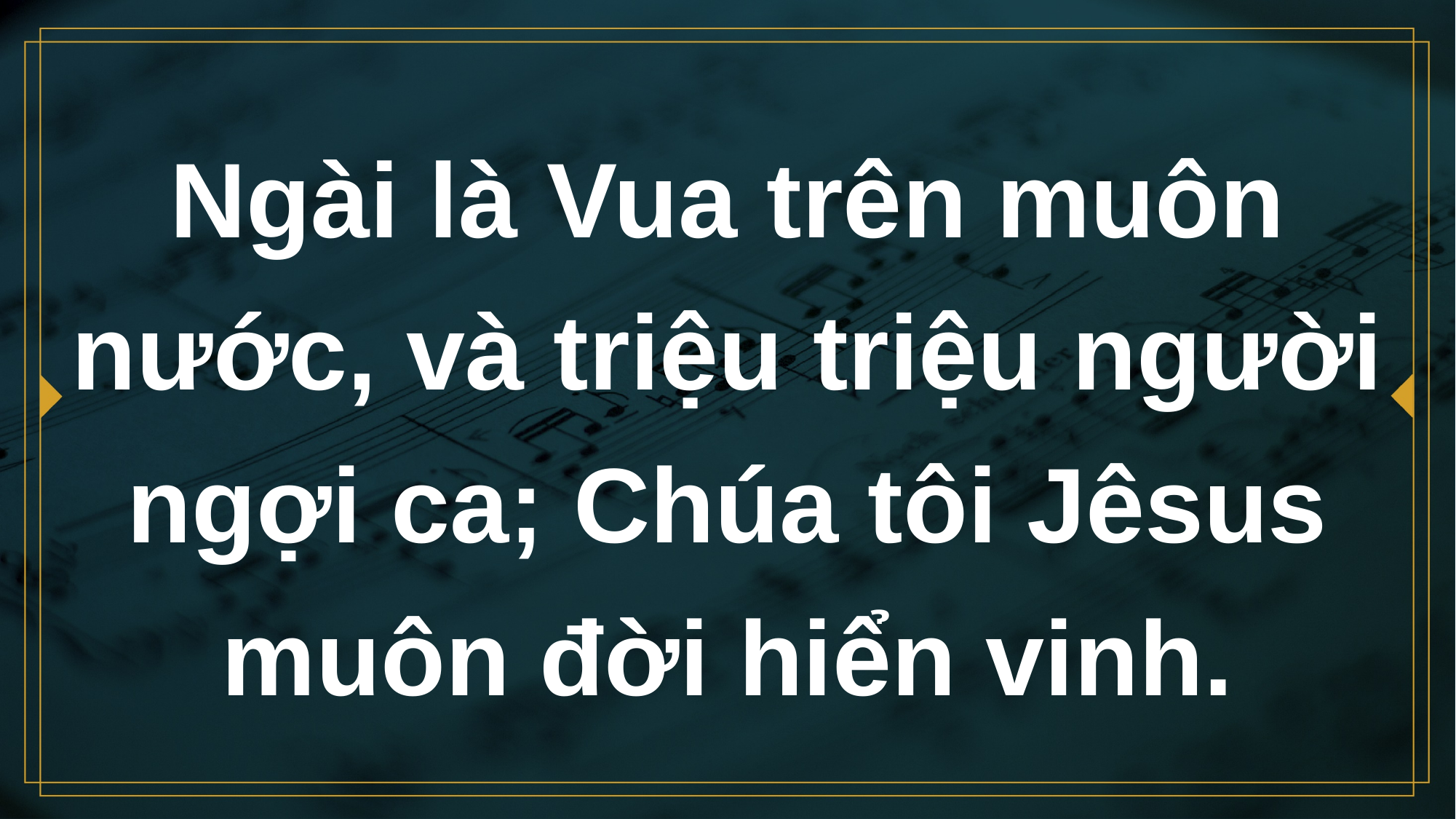

# Ngài là Vua trên muôn nước, và triệu triệu người ngợi ca; Chúa tôi Jêsus muôn đời hiển vinh.